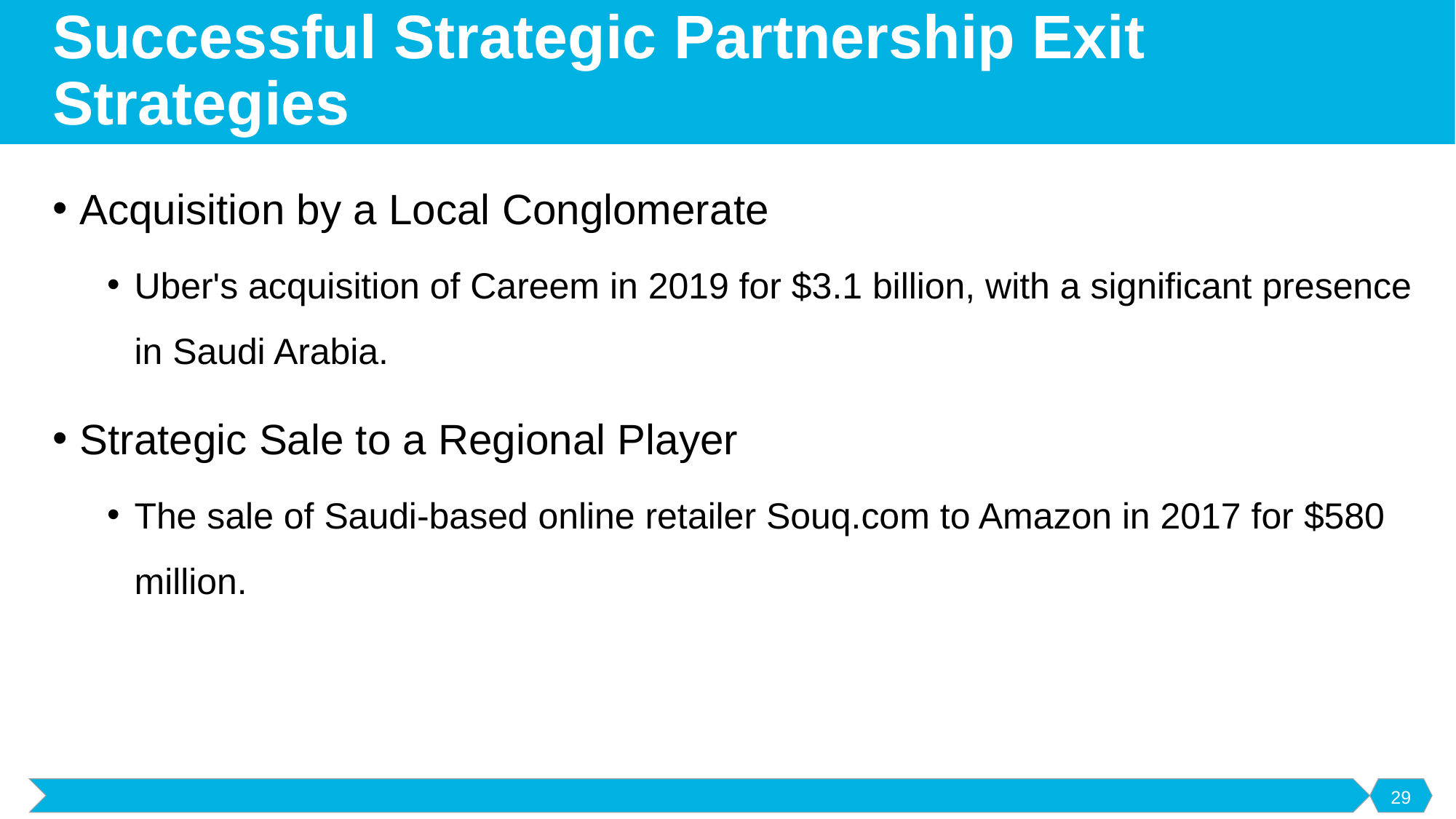

# Successful Strategic Partnership Exit Strategies
Acquisition by a Local Conglomerate
Uber's acquisition of Careem in 2019 for $3.1 billion, with a significant presence in Saudi Arabia.
Strategic Sale to a Regional Player
The sale of Saudi-based online retailer Souq.com to Amazon in 2017 for $580 million.
29